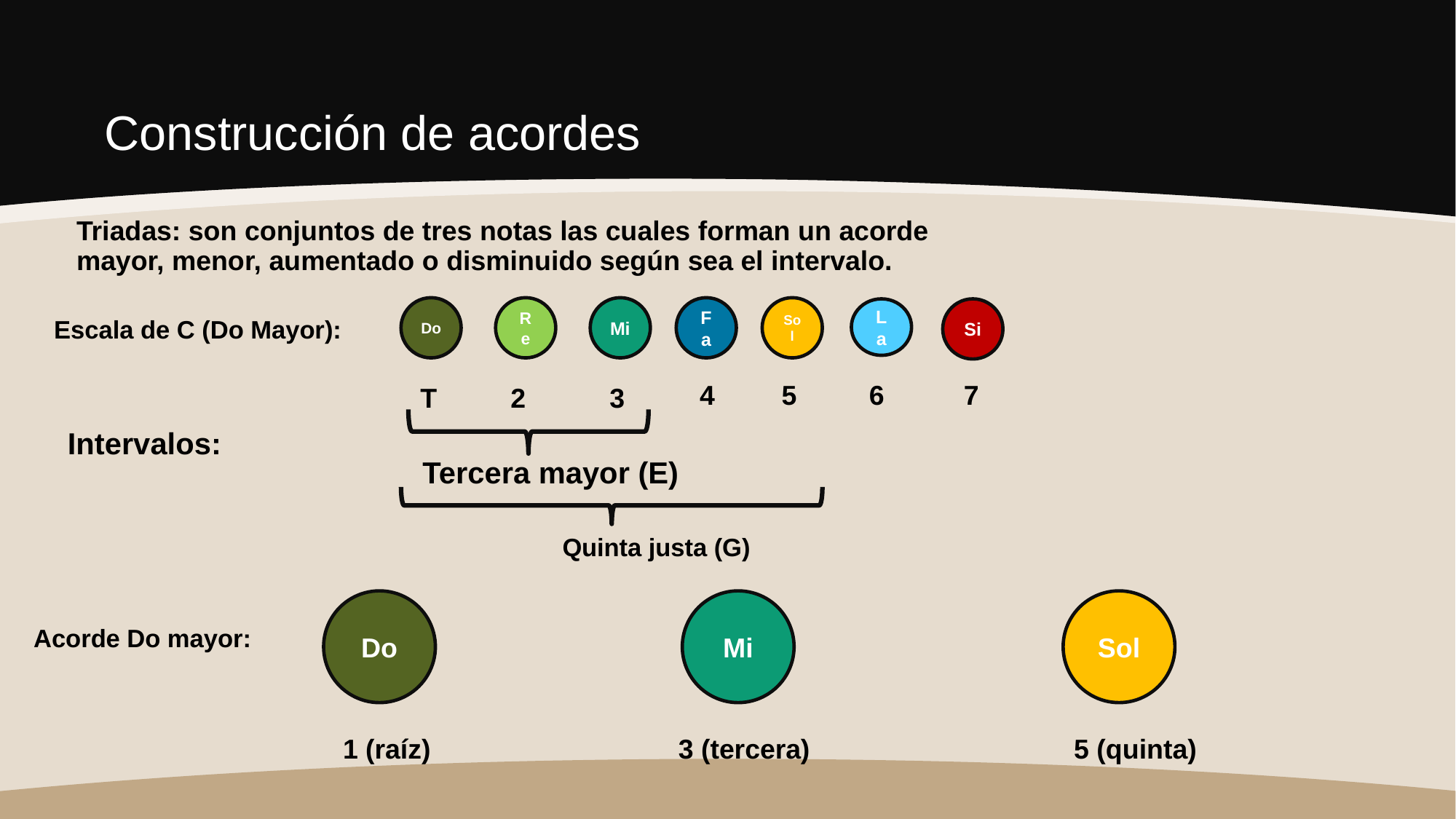

# Construcción de acordes
Triadas: son conjuntos de tres notas las cuales forman un acorde mayor, menor, aumentado o disminuido según sea el intervalo.

Do
Re
Mi
Fa
Sol
La
Si

Escala de C (Do Mayor):

4
5
6
7
T
2
3
Intervalos:

Tercera mayor (E)

Quinta justa (G)

Do
Mi
Sol
Acorde Do mayor:

1 (raíz)
3 (tercera)
5 (quinta)